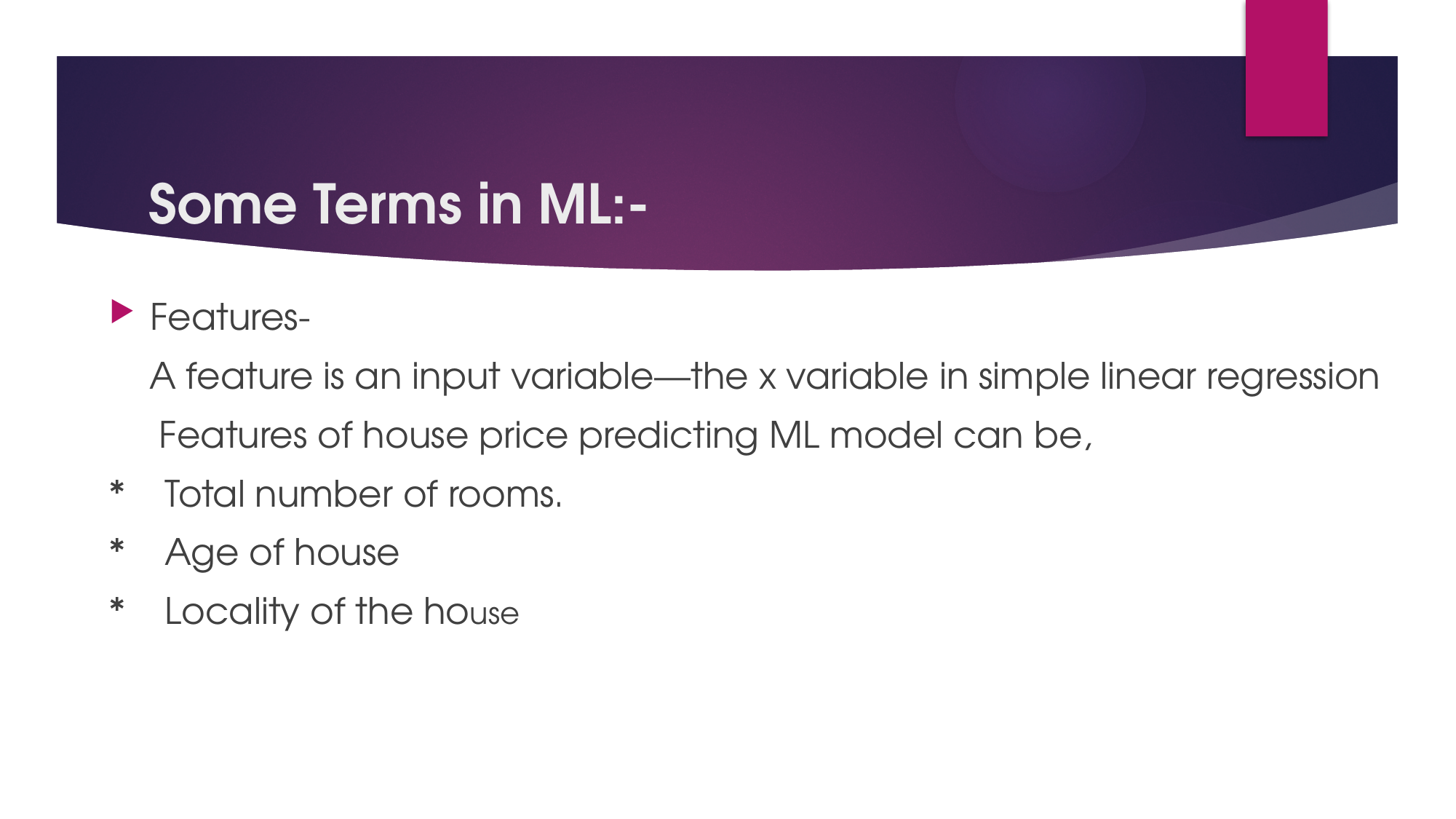

# Some Terms in ML:-
Features-
    A feature is an input variable—the x variable in simple linear regression
     Features of house price predicting ML model can be,
*    Total number of rooms.
*    Age of house
*    Locality of the house